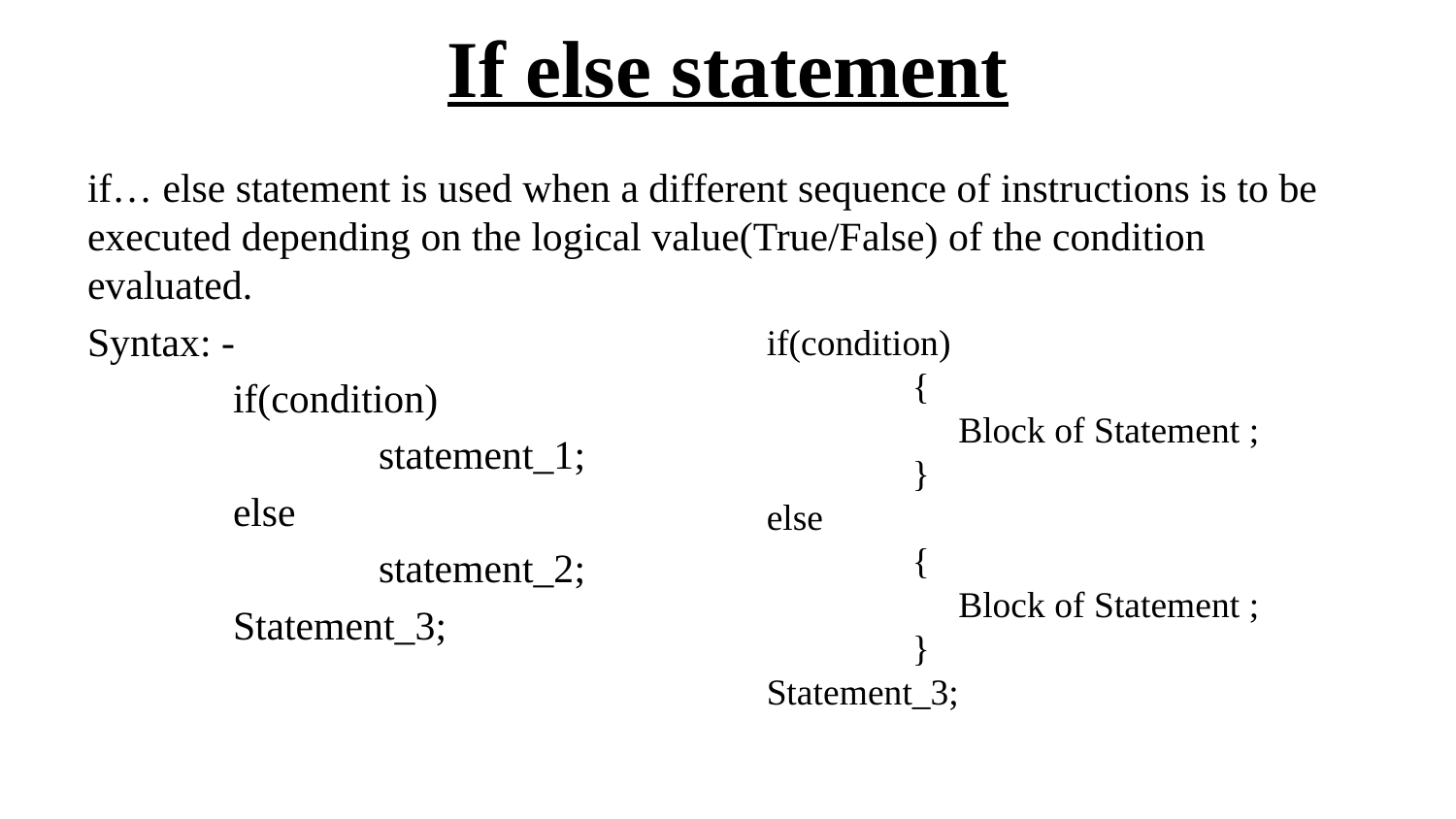

# If else statement
if… else statement is used when a different sequence of instructions is to be executed depending on the logical value(True/False) of the condition evaluated.
Syntax: -
	if(condition)
		statement_1;
	else
		statement_2;
	Statement_3;
if(condition)
	{
	     Block of Statement ;
	}
else
	{
	     Block of Statement ;
	}
Statement_3;